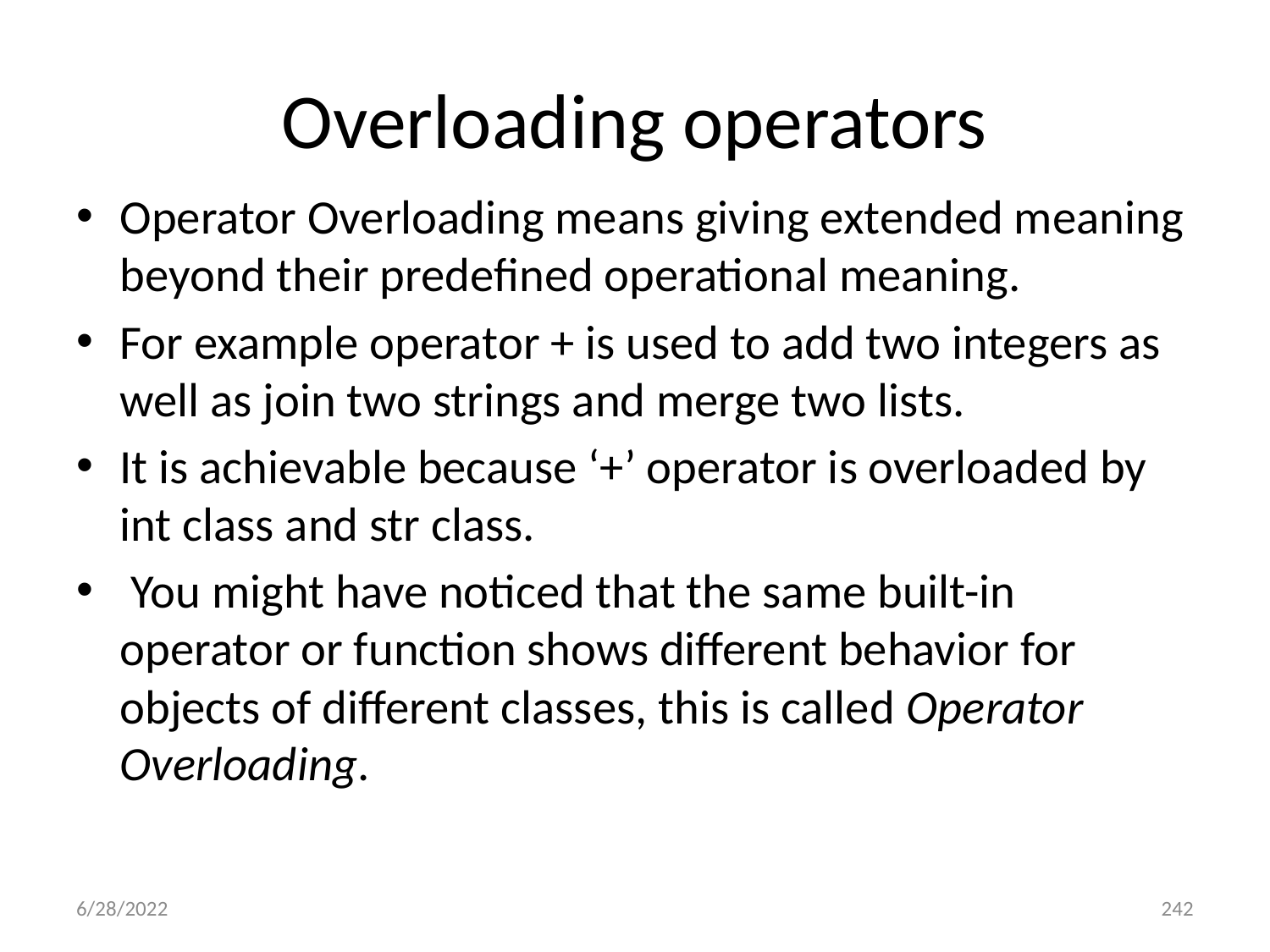

# Overloading operators
Operator Overloading means giving extended meaning beyond their predefined operational meaning.
For example operator + is used to add two integers as well as join two strings and merge two lists.
It is achievable because ‘+’ operator is overloaded by int class and str class.
 You might have noticed that the same built-in operator or function shows different behavior for objects of different classes, this is called Operator Overloading.
6/28/2022
242